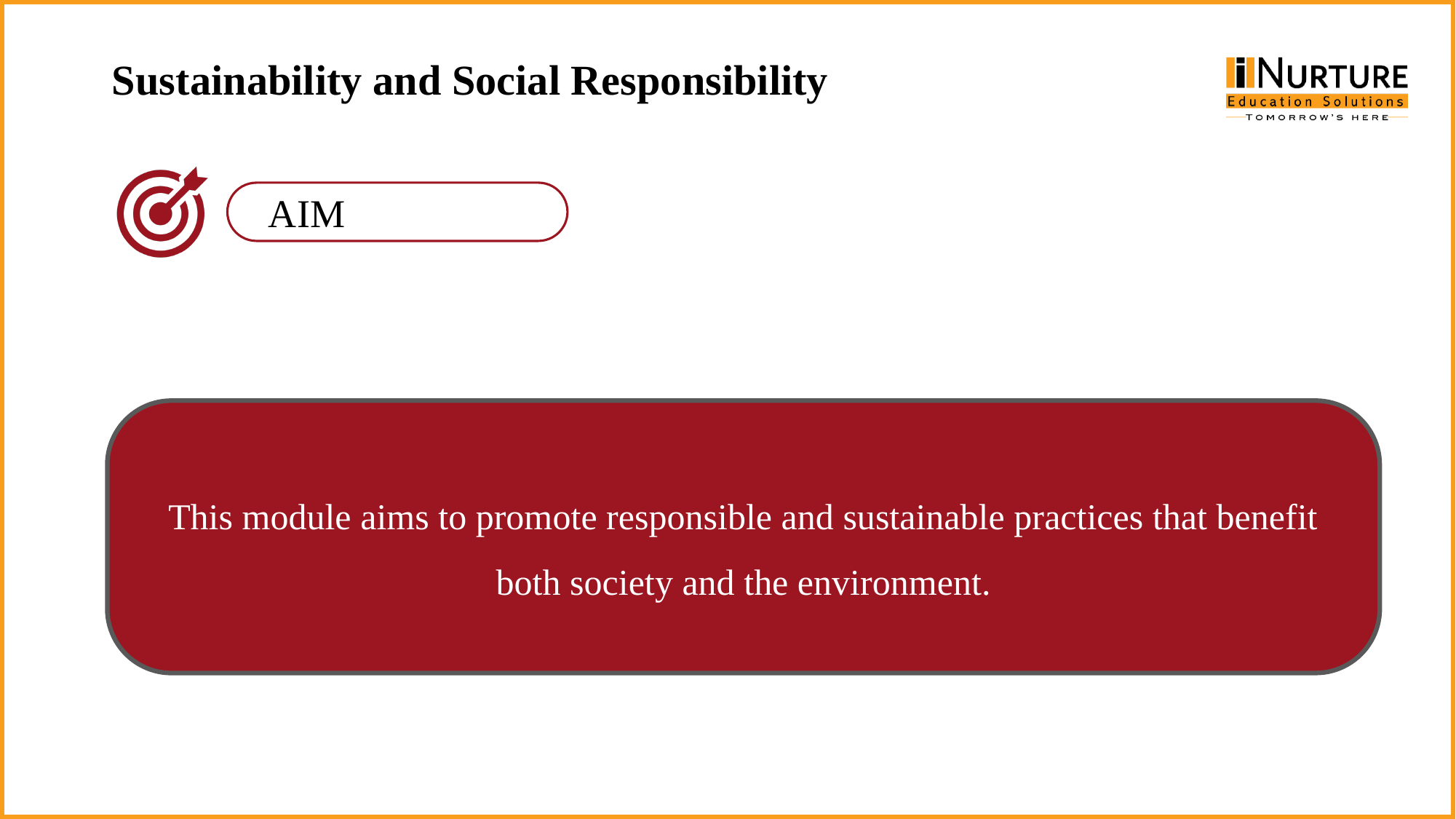

Sustainability and Social Responsibility
This module aims to promote responsible and sustainable practices that benefit both society and the environment.